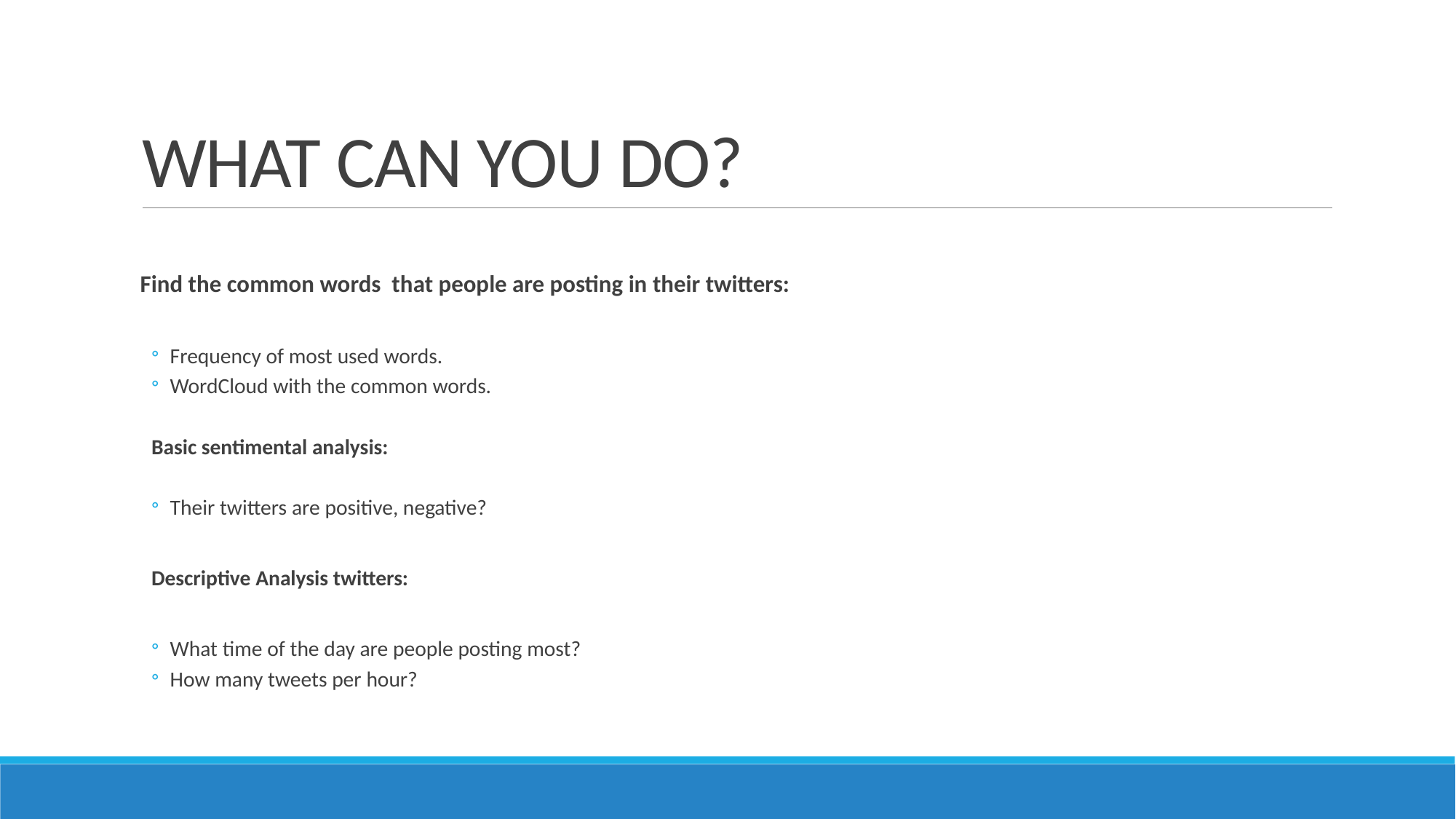

# WHAT CAN YOU DO?

Find the common words  that people are posting in their twitters:

Frequency of most used words.
WordCloud with the common words.

Basic sentimental analysis:

Their twitters are positive, negative?

Descriptive Analysis twitters:

What time of the day are people posting most?
How many tweets per hour?